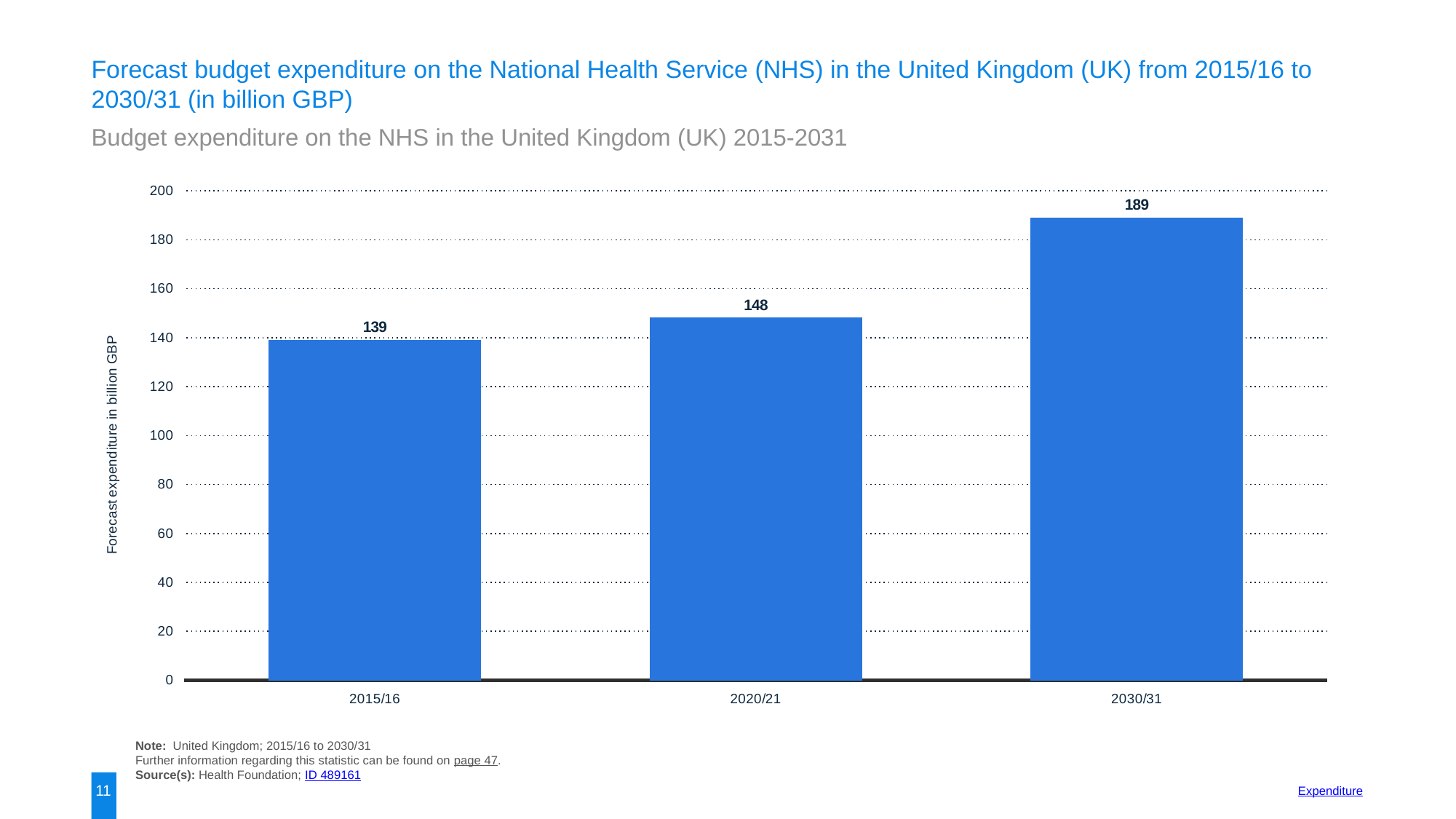

Forecast budget expenditure on the National Health Service (NHS) in the United Kingdom (UK) from 2015/16 to 2030/31 (in billion GBP)
Budget expenditure on the NHS in the United Kingdom (UK) 2015-2031

### Chart:

| Category | data |
|---|---|
| 2015/16 | 139.0 |
| 2020/21 | 148.0 |
| 2030/31 | 189.0 |
Note:  United Kingdom; 2015/16 to 2030/31
Further information regarding this statistic can be found on page 47.
Source(s): Health Foundation; ID 489161

11
Expenditure